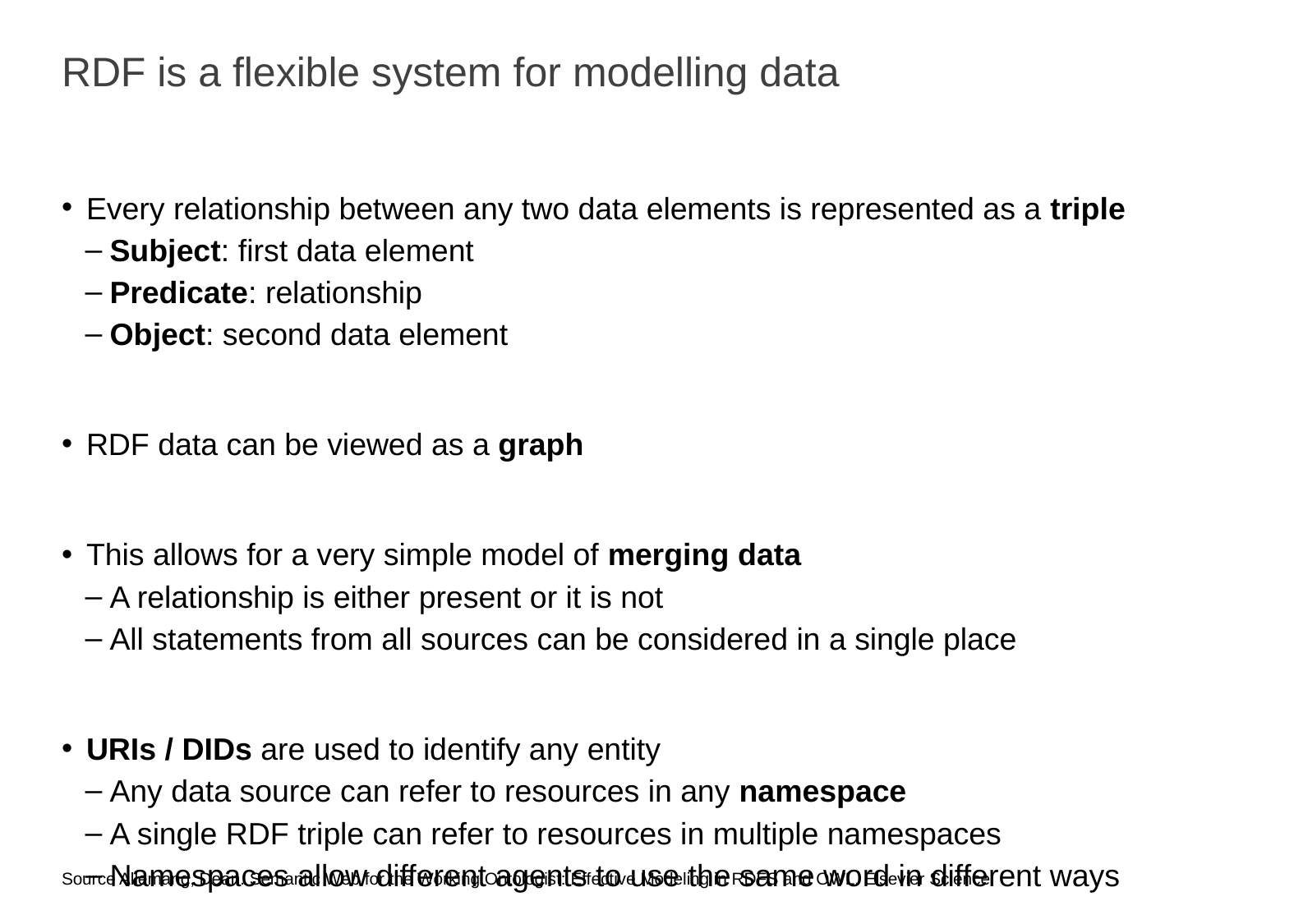

# RDF is a flexible system for modelling data
Every relationship between any two data elements is represented as a triple
Subject: first data element
Predicate: relationship
Object: second data element

RDF data can be viewed as a graph

This allows for a very simple model of merging data
A relationship is either present or it is not
All statements from all sources can be considered in a single place

URIs / DIDs are used to identify any entity
Any data source can refer to resources in any namespace
A single RDF triple can refer to resources in multiple namespaces
Namespaces allow different agents to use the same word in different ways
Source Allemang, Dean. Semantic Web for the Working Ontologist: Effective Modeling in RDFS and OWL. Elsevier Science.